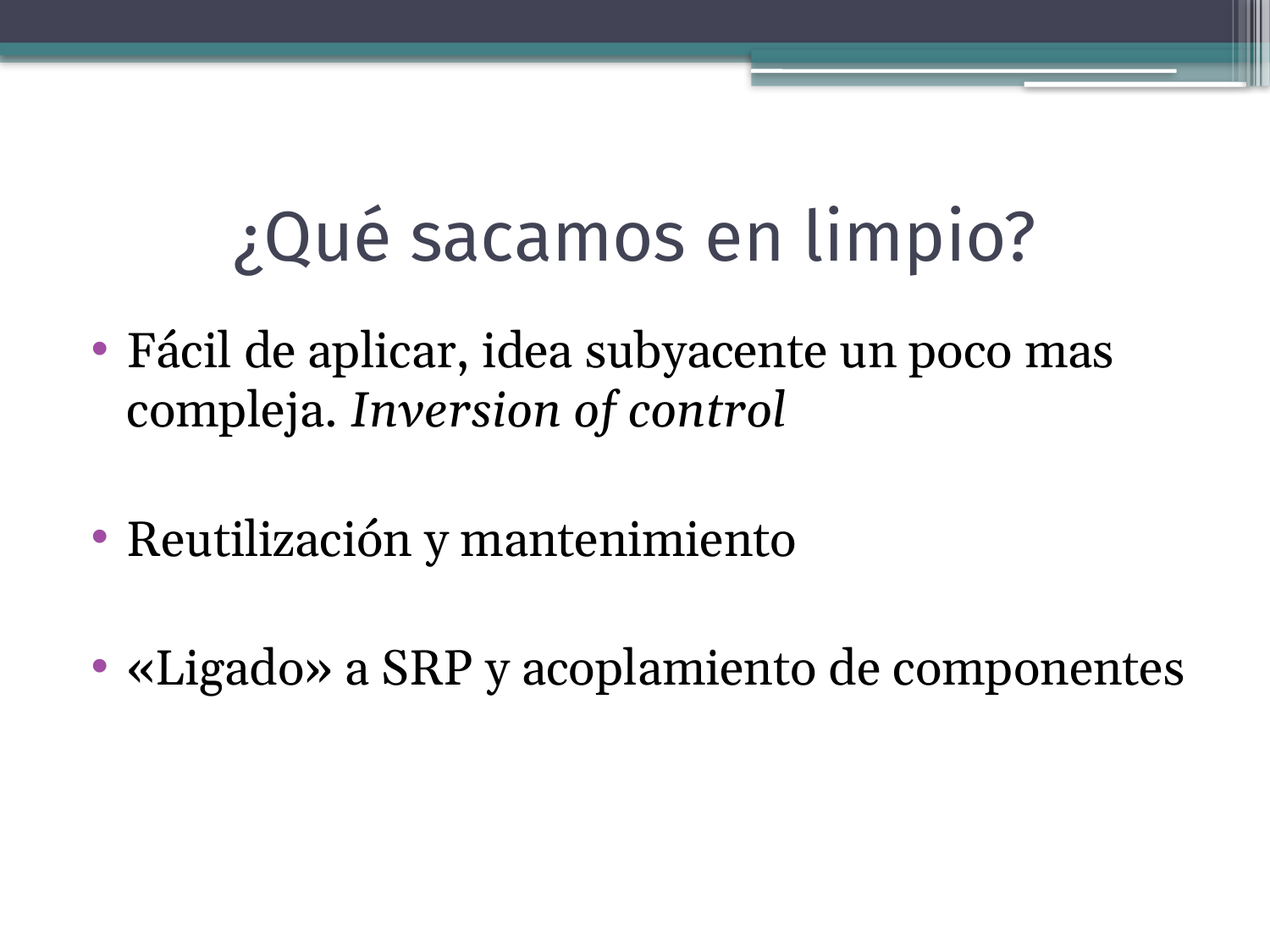

# ¿Qué sacamos en limpio?
Fácil de aplicar, idea subyacente un poco mas compleja. Inversion of control

Reutilización y mantenimiento

«Ligado» a SRP y acoplamiento de componentes